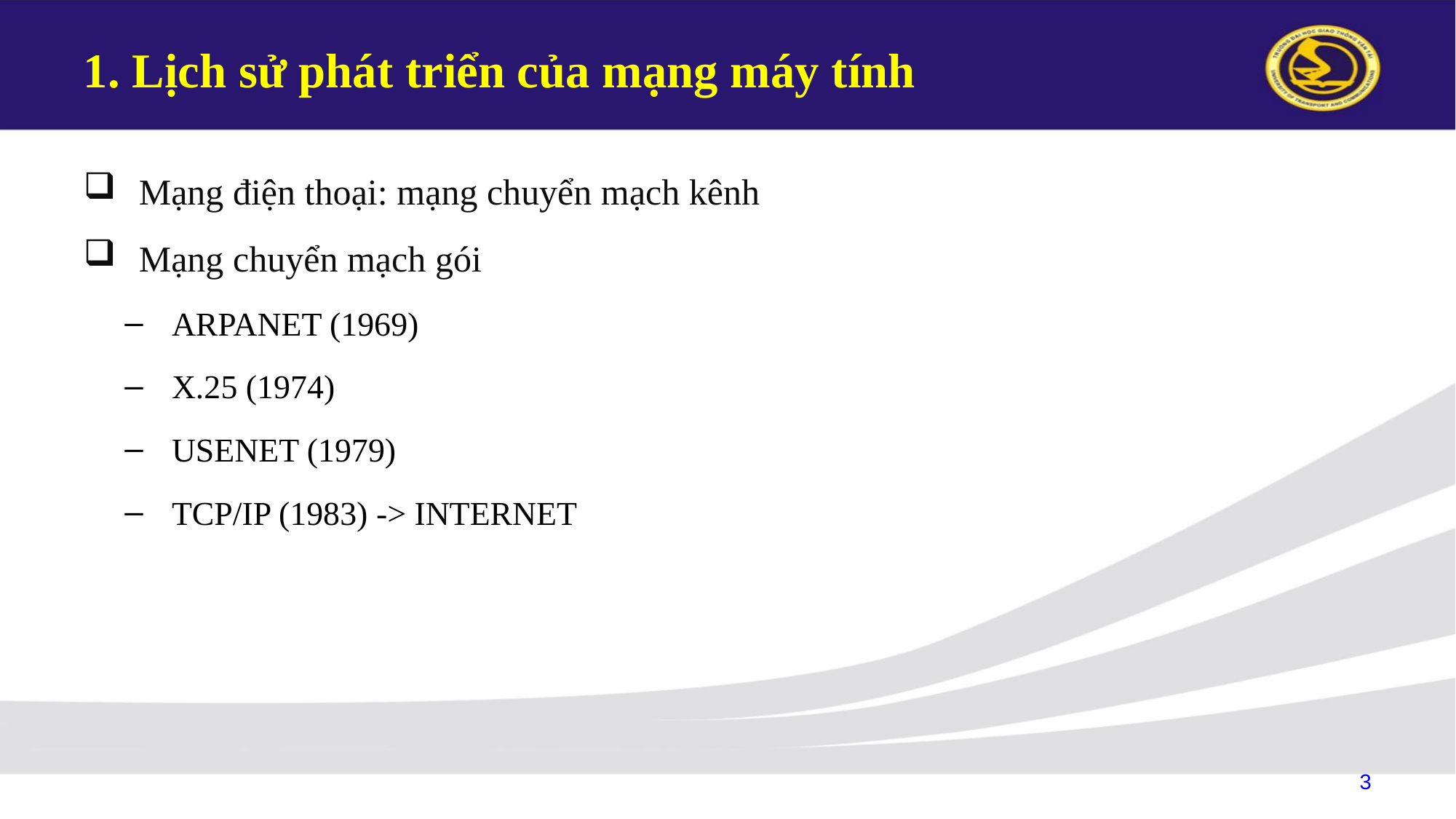

# 1. Lịch sử phát triển của mạng máy tính
Mạng điện thoại: mạng chuyển mạch kênh
Mạng chuyển mạch gói
ARPANET (1969)
X.25 (1974)
USENET (1979)
TCP/IP (1983) -> INTERNET

3